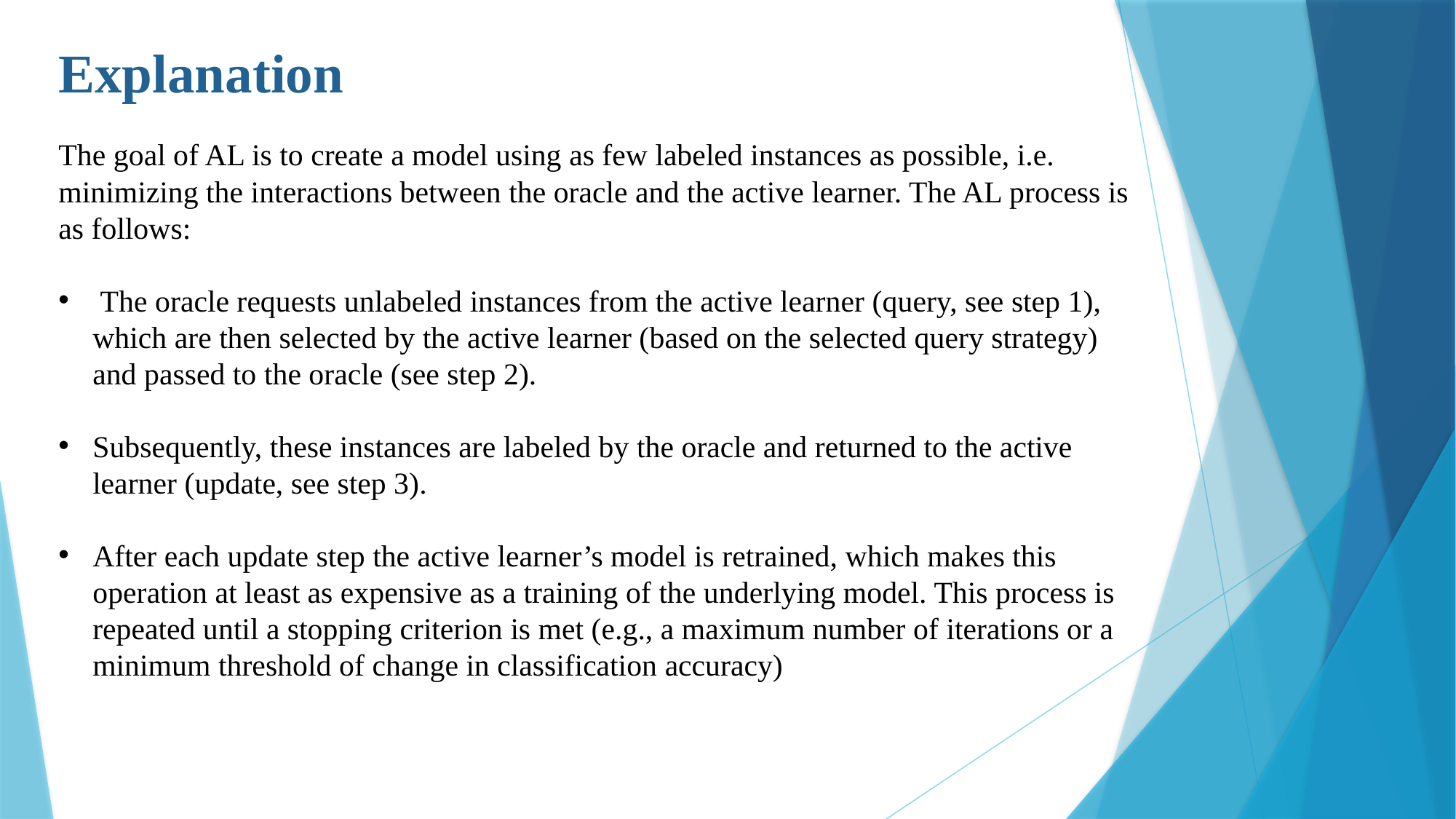

Explanation
The goal of AL is to create a model using as few labeled instances as possible, i.e. minimizing the interactions between the oracle and the active learner. The AL process is as follows:

 The oracle requests unlabeled instances from the active learner (query, see step 1), which are then selected by the active learner (based on the selected query strategy) and passed to the oracle (see step 2).

Subsequently, these instances are labeled by the oracle and returned to the active learner (update, see step 3).

After each update step the active learner’s model is retrained, which makes this operation at least as expensive as a training of the underlying model. This process is repeated until a stopping criterion is met (e.g., a maximum number of iterations or a minimum threshold of change in classification accuracy)